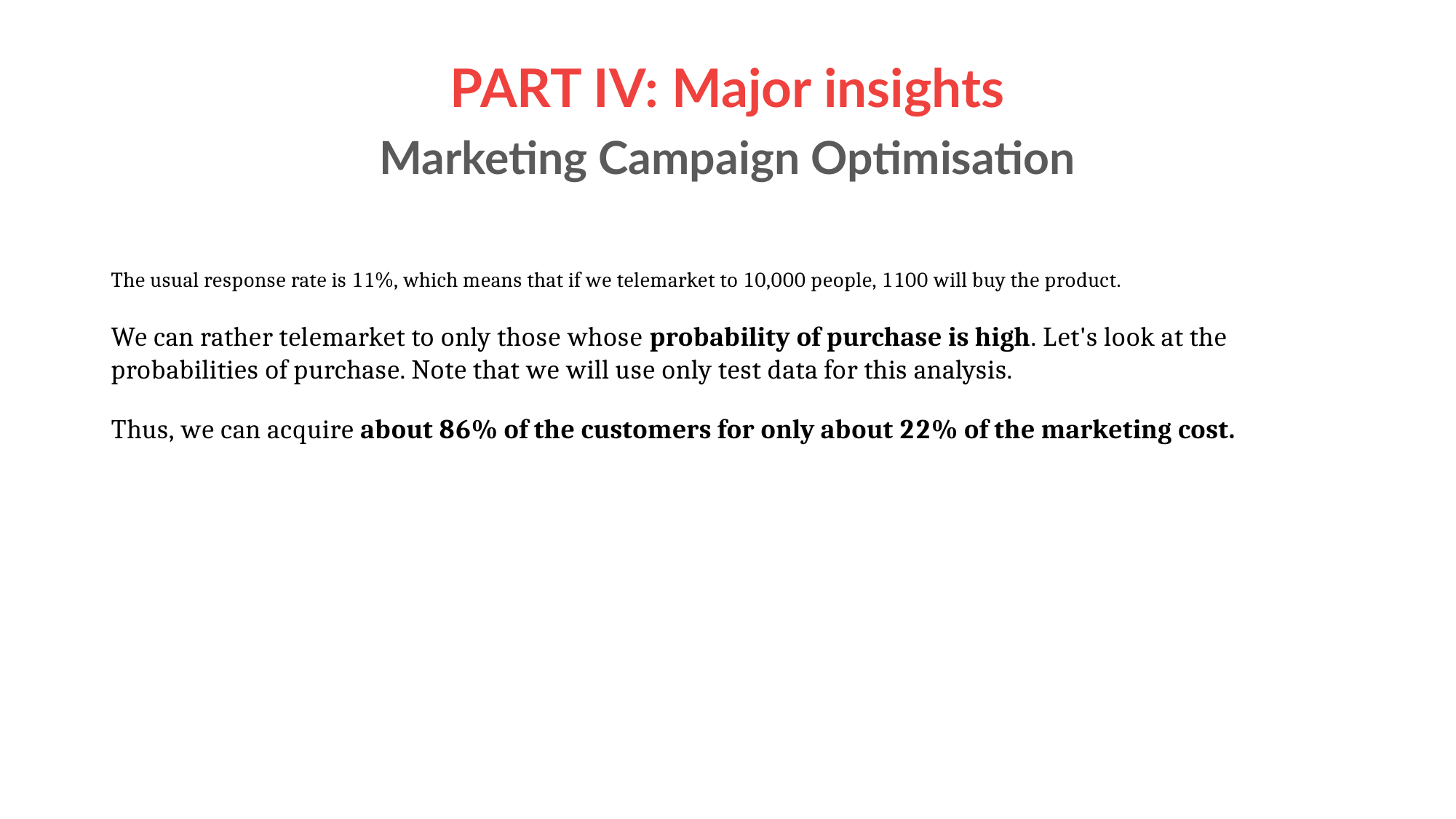

# PART IV: Major insights Marketing Campaign Optimisation
The usual response rate is 11%, which means that if we telemarket to 10,000 people, 1100 will buy the product.
We can rather telemarket to only those whose probability of purchase is high. Let's look at the probabilities of purchase. Note that we will use only test data for this analysis.
Thus, we can acquire about 86% of the customers for only about 22% of the marketing cost.